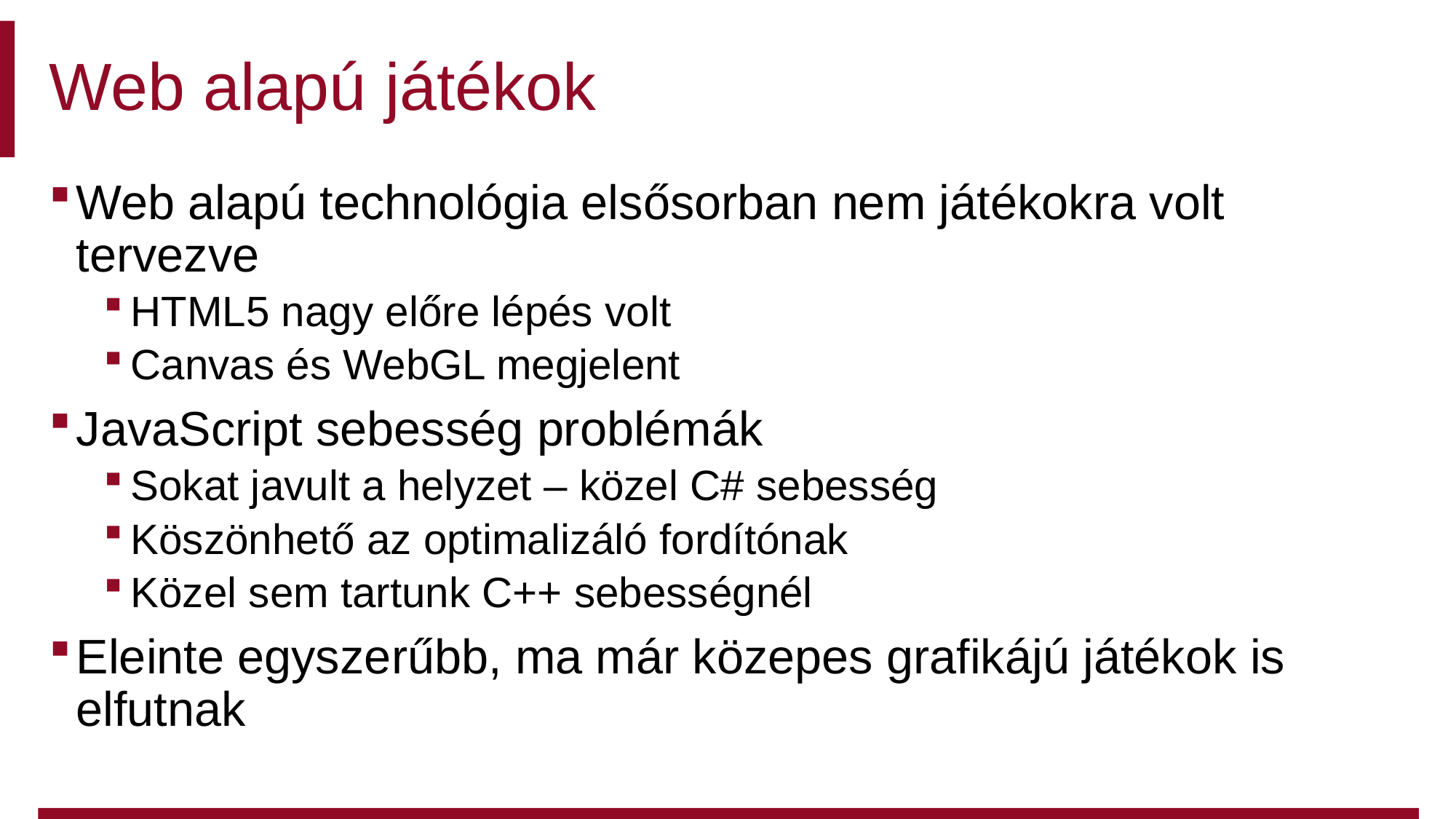

# Web alapú játékok
Web alapú technológia elsősorban nem játékokra volt tervezve
HTML5 nagy előre lépés volt
Canvas és WebGL megjelent
JavaScript sebesség problémák
Sokat javult a helyzet – közel C# sebesség
Köszönhető az optimalizáló fordítónak
Közel sem tartunk C++ sebességnél
Eleinte egyszerűbb, ma már közepes grafikájú játékok is elfutnak